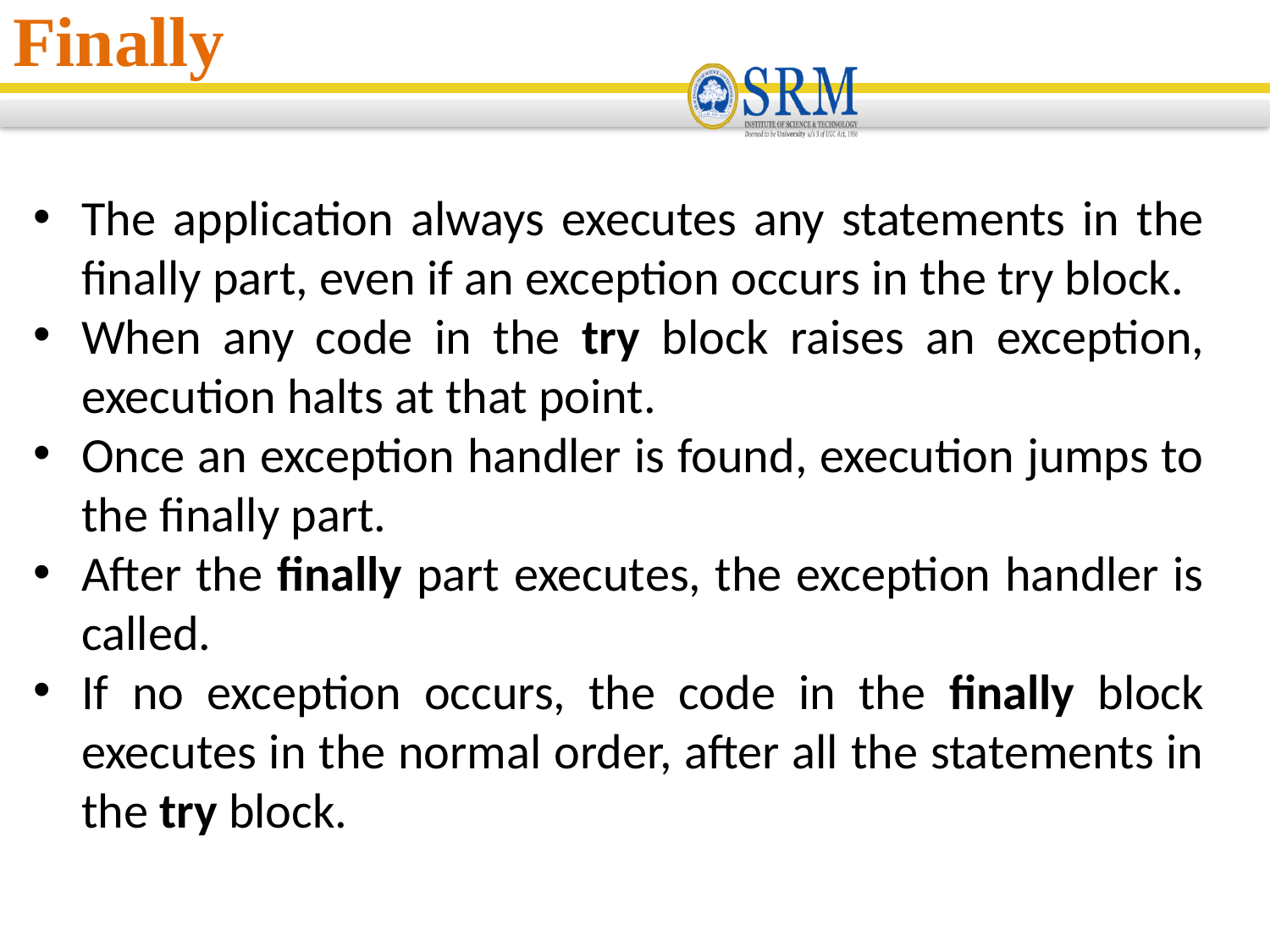

Finally
The application always executes any statements in the finally part, even if an exception occurs in the try block.
When any code in the try block raises an exception, execution halts at that point.
Once an exception handler is found, execution jumps to the finally part.
After the finally part executes, the exception handler is called.
If no exception occurs, the code in the finally block executes in the normal order, after all the statements in the try block.